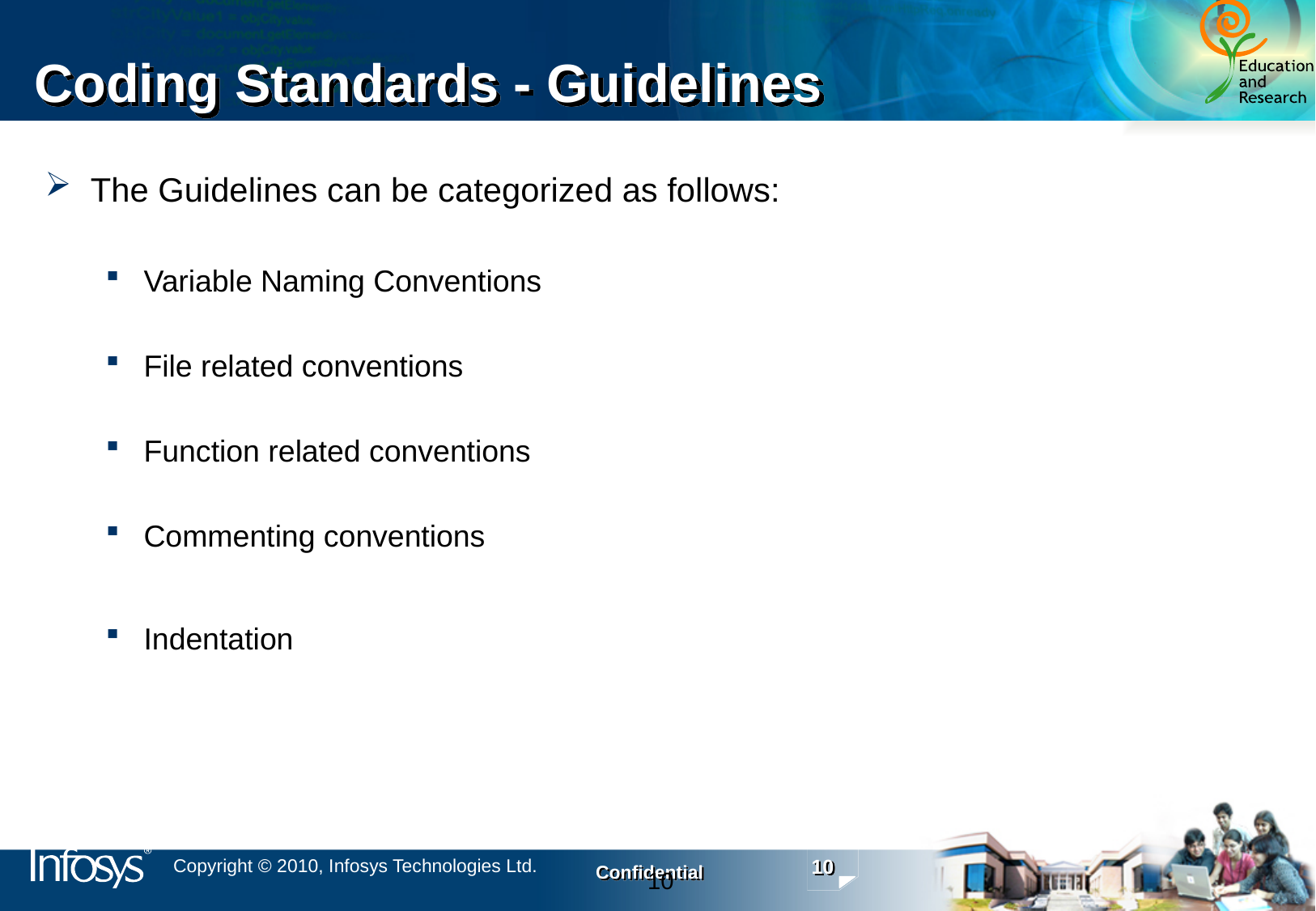

# Coding Standards - Guidelines
The Guidelines can be categorized as follows:

Variable Naming Conventions

File related conventions

Function related conventions

Commenting conventions

Indentation

10